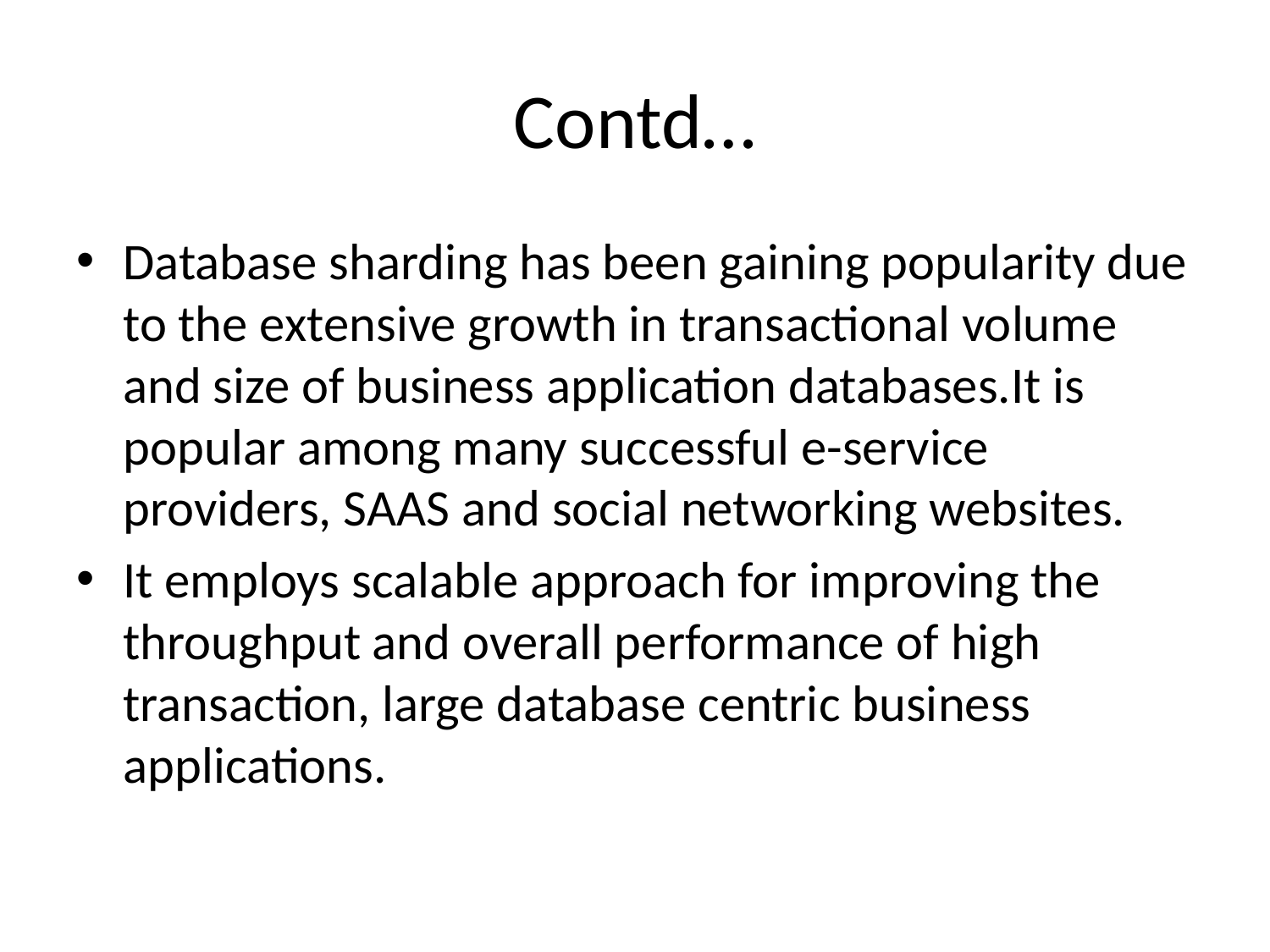

# Contd…
Database sharding has been gaining popularity due to the extensive growth in transactional volume and size of business application databases.It is popular among many successful e-service providers, SAAS and social networking websites.
It employs scalable approach for improving the throughput and overall performance of high transaction, large database centric business applications.